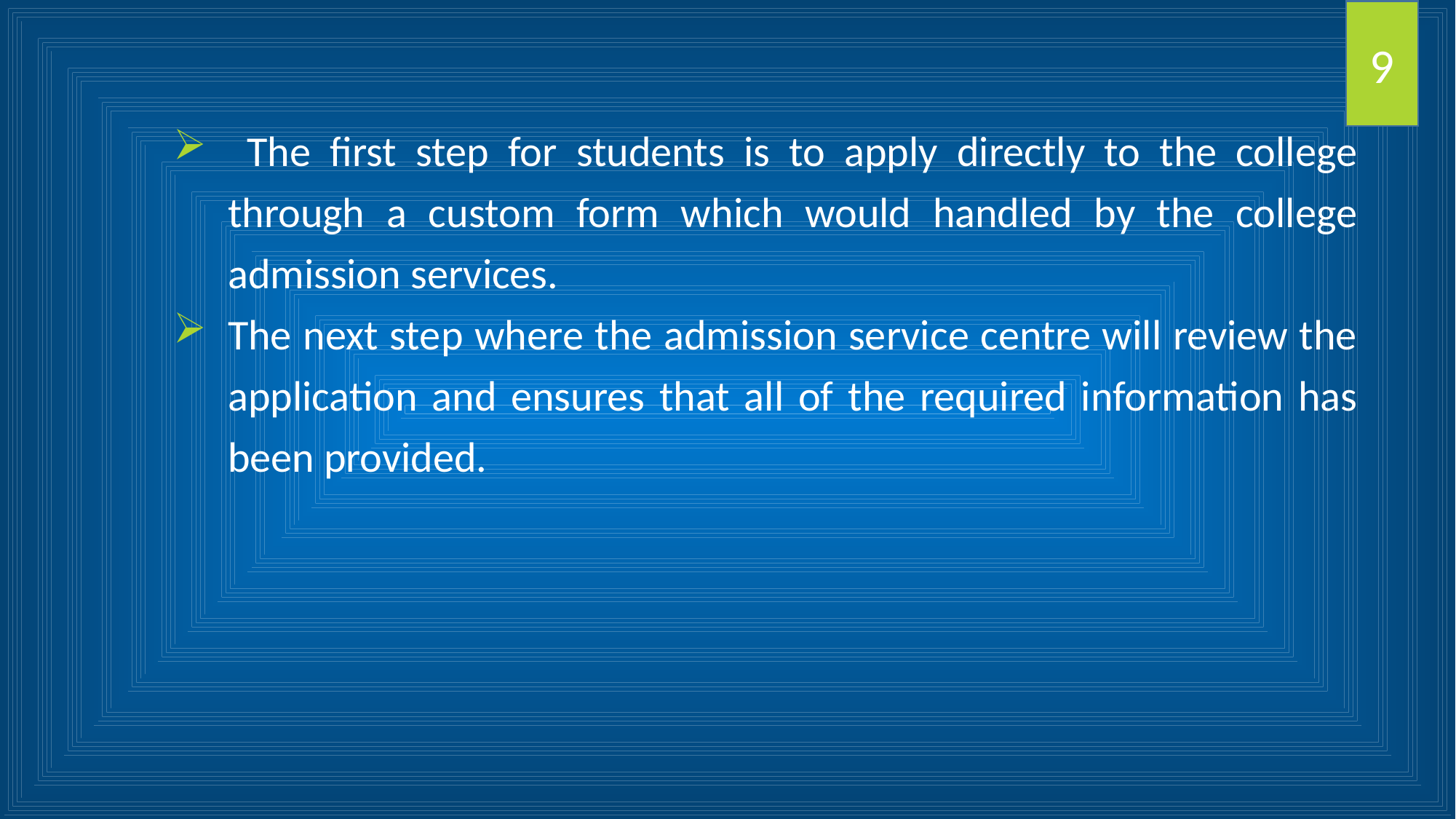

9
 The first step for students is to apply directly to the college through a custom form which would handled by the college admission services.
The next step where the admission service centre will review the application and ensures that all of the required information has been provided.